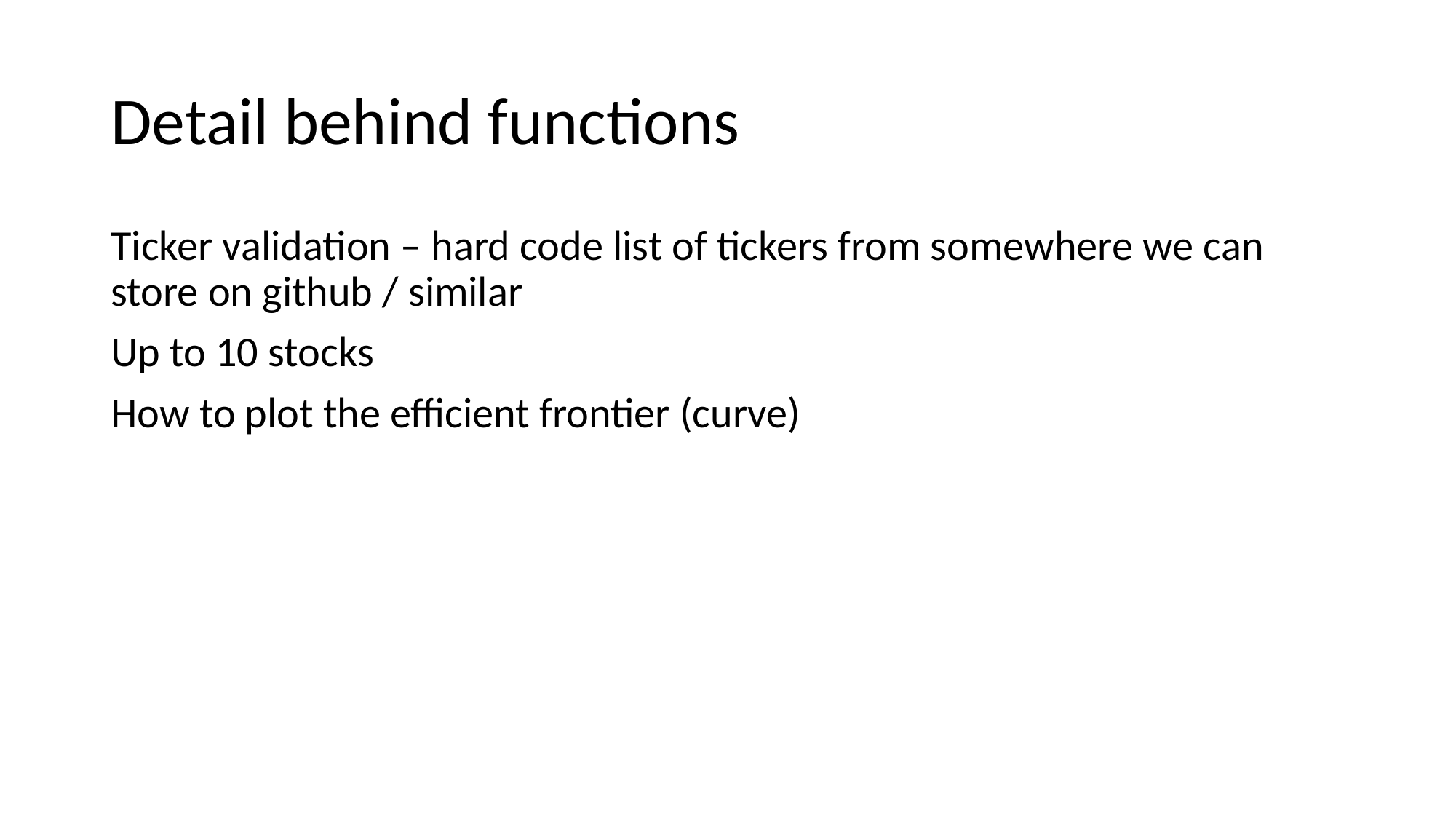

# Detail behind functions
Ticker validation – hard code list of tickers from somewhere we can store on github / similar
Up to 10 stocks
How to plot the efficient frontier (curve)